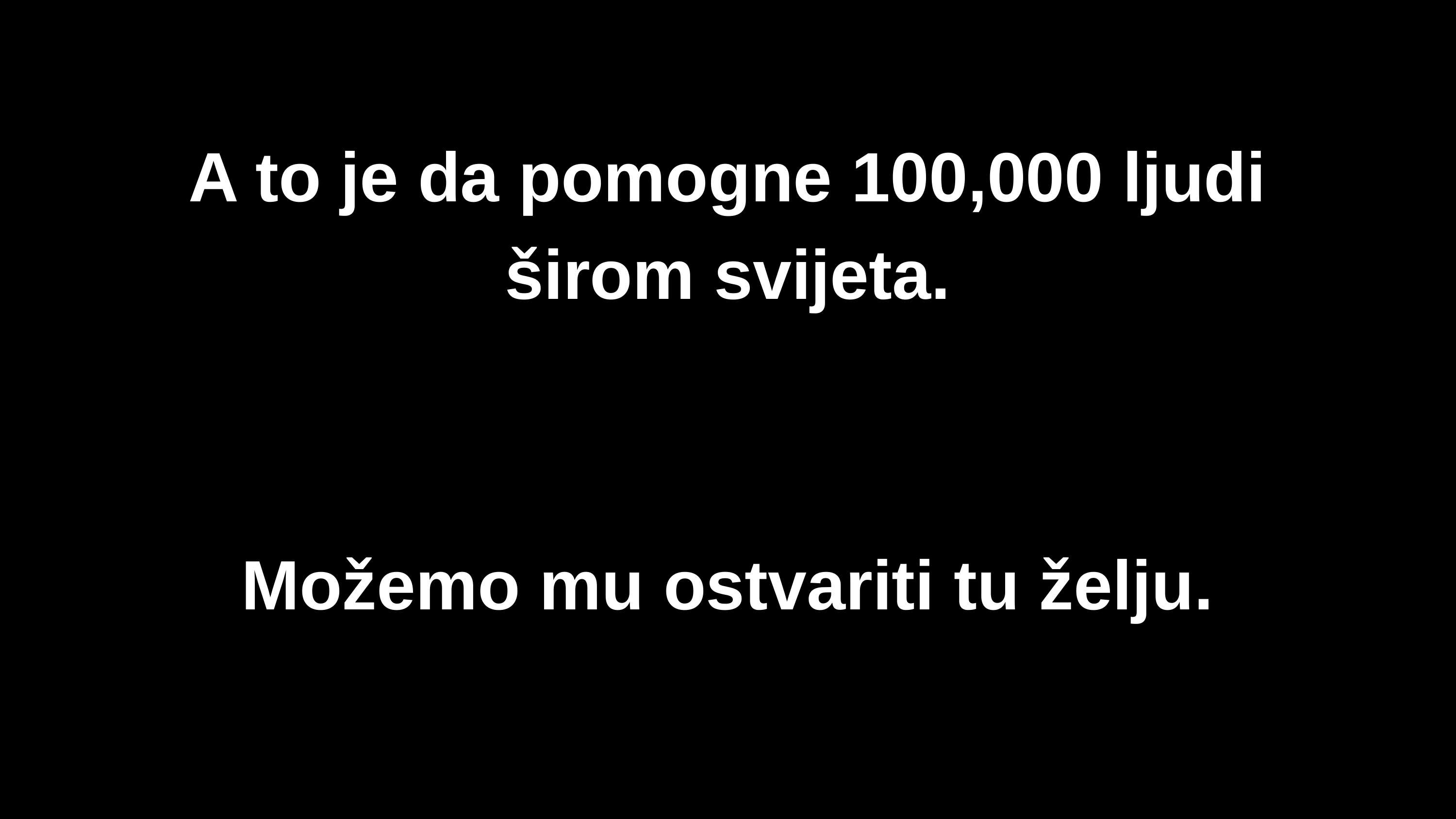

A to je da pomogne 100,000 ljudi širom svijeta.
Možemo mu ostvariti tu želju.